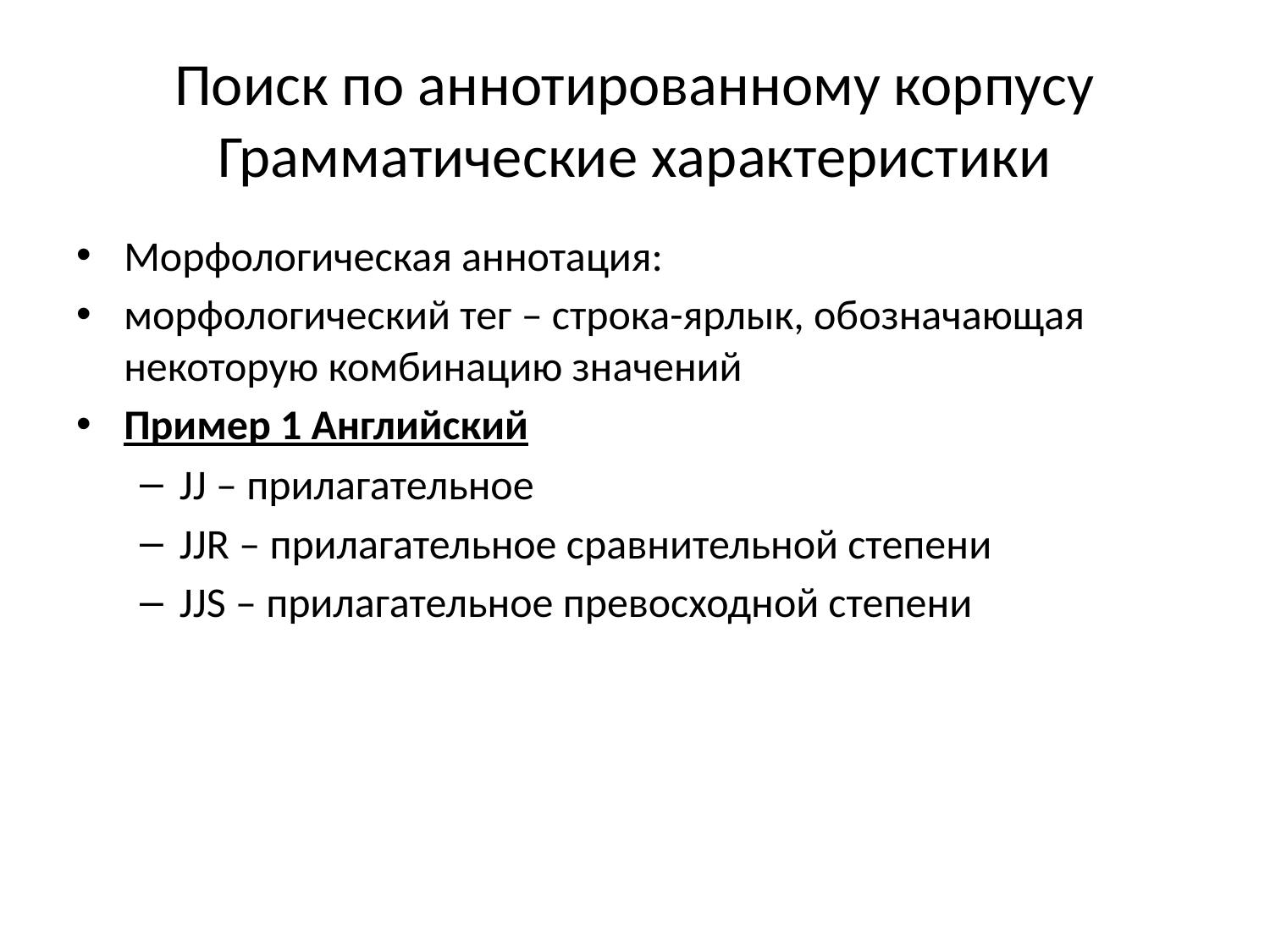

# Поиск по аннотированному корпусу Грамматические характеристики
Морфологическая аннотация:
морфологический тег – строка-ярлык, обозначающая некоторую комбинацию значений
Пример 1 Английский
JJ – прилагательное
JJR – прилагательное сравнительной степени
JJS – прилагательное превосходной степени